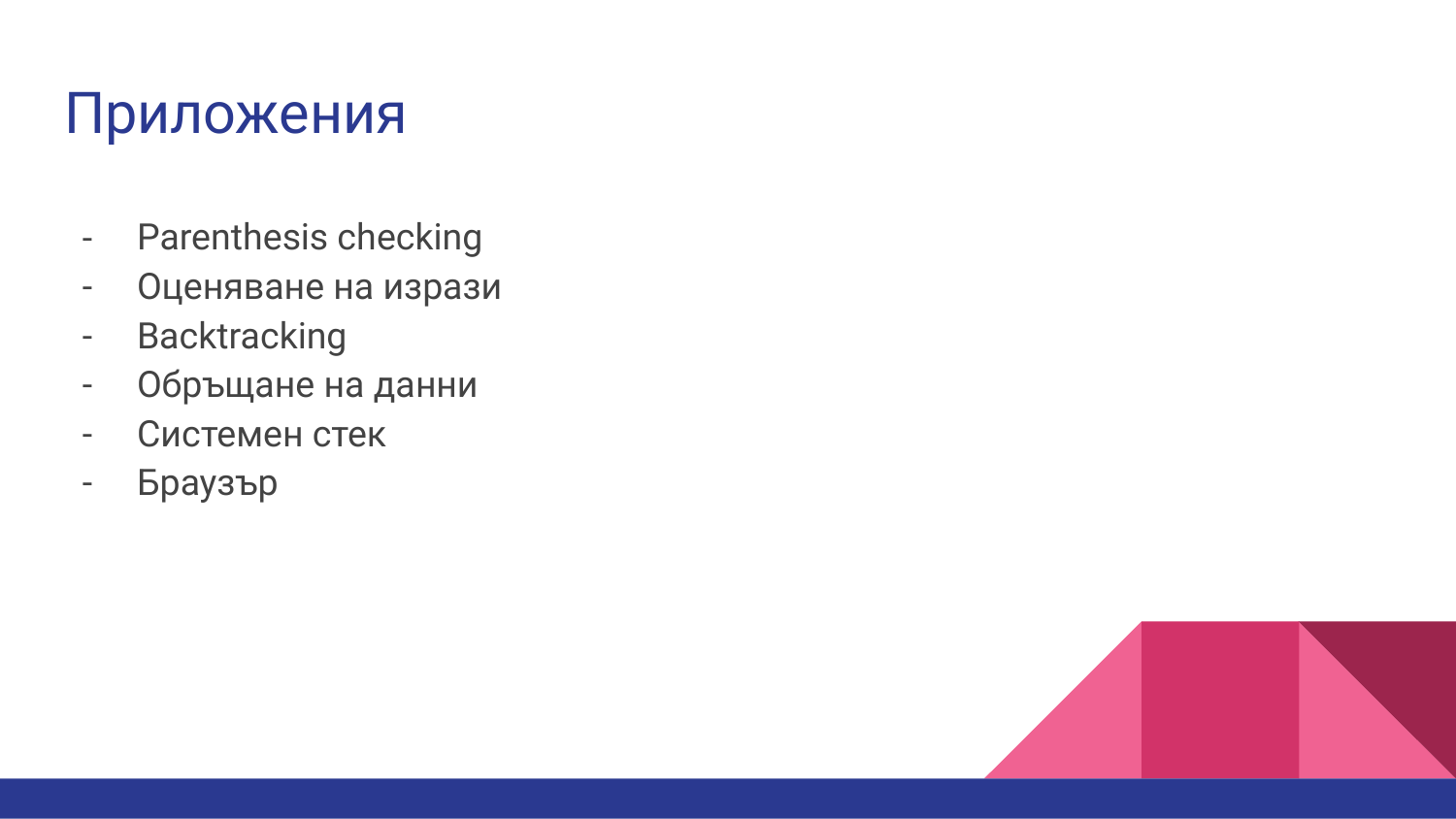

# Приложения
Parenthesis checking
Оценяване на изрази
Backtracking
Обръщане на данни
Системен стек
Браузър